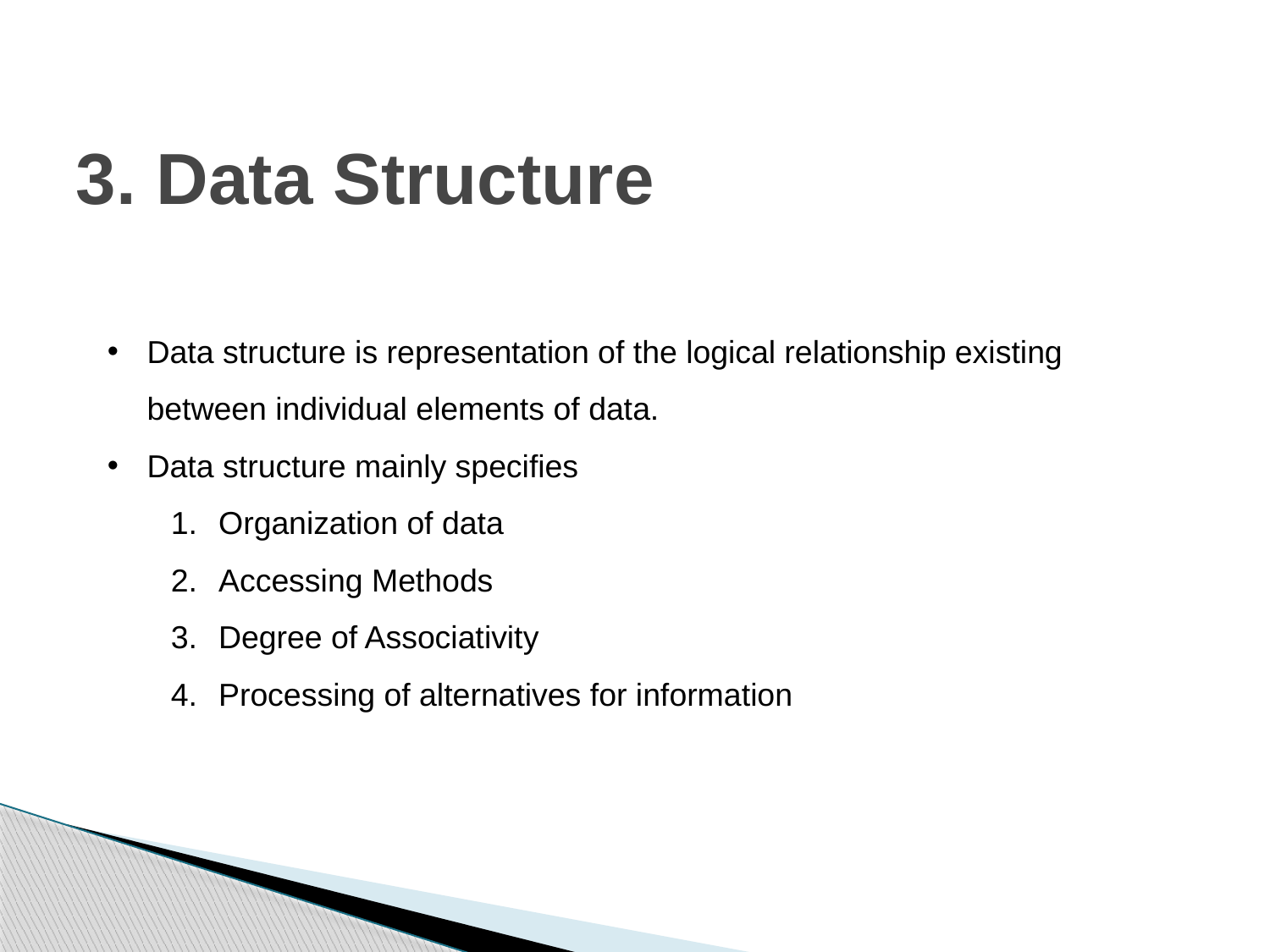

# 3. Data Structure
Data structure is representation of the logical relationship existing between individual elements of data.
Data structure mainly specifies
Organization of data
Accessing Methods
Degree of Associativity
Processing of alternatives for information